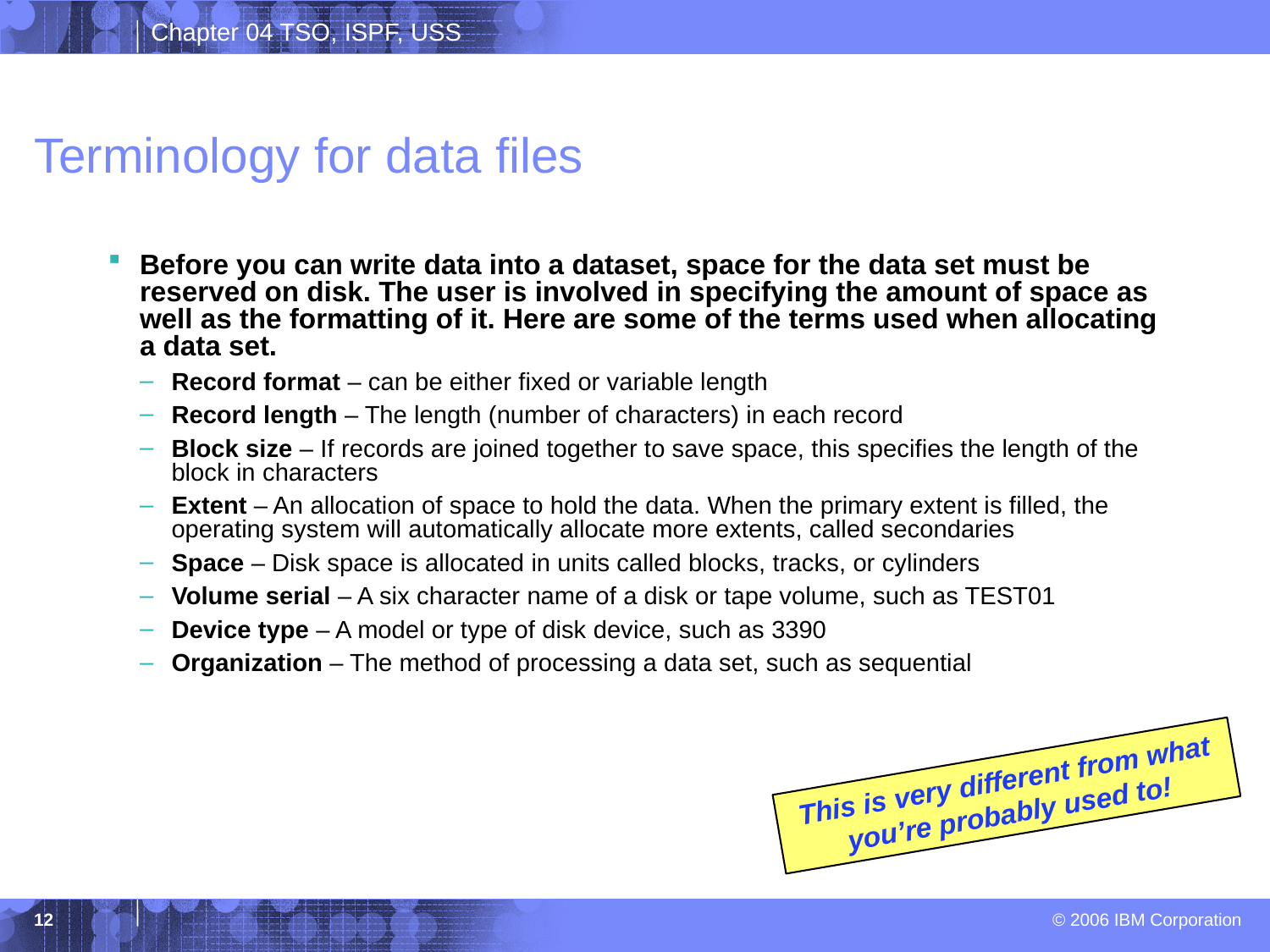

# Terminology for data files
Before you can write data into a dataset, space for the data set must be reserved on disk. The user is involved in specifying the amount of space as well as the formatting of it. Here are some of the terms used when allocating a data set.
Record format – can be either fixed or variable length
Record length – The length (number of characters) in each record
Block size – If records are joined together to save space, this specifies the length of the block in characters
Extent – An allocation of space to hold the data. When the primary extent is filled, the operating system will automatically allocate more extents, called secondaries
Space – Disk space is allocated in units called blocks, tracks, or cylinders
Volume serial – A six character name of a disk or tape volume, such as TEST01
Device type – A model or type of disk device, such as 3390
Organization – The method of processing a data set, such as sequential
This is very different from what you’re probably used to!
12